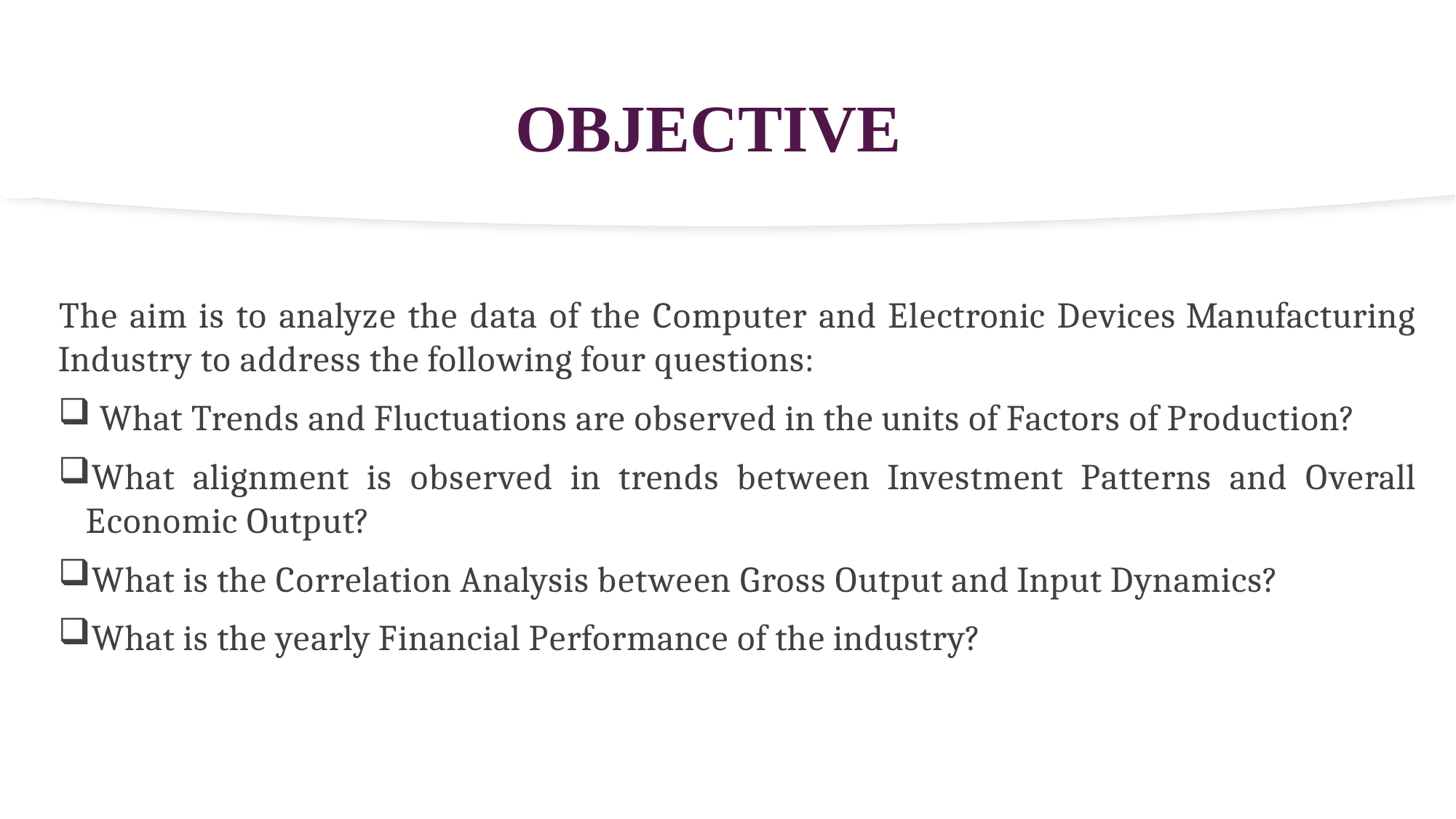

# OBJECTIVE

The aim is to analyze the data of the Computer and Electronic Devices Manufacturing Industry to address the following four questions:
 What Trends and Fluctuations are observed in the units of Factors of Production?
What alignment is observed in trends between Investment Patterns and Overall Economic Output?
What is the Correlation Analysis between Gross Output and Input Dynamics?
What is the yearly Financial Performance of the industry?